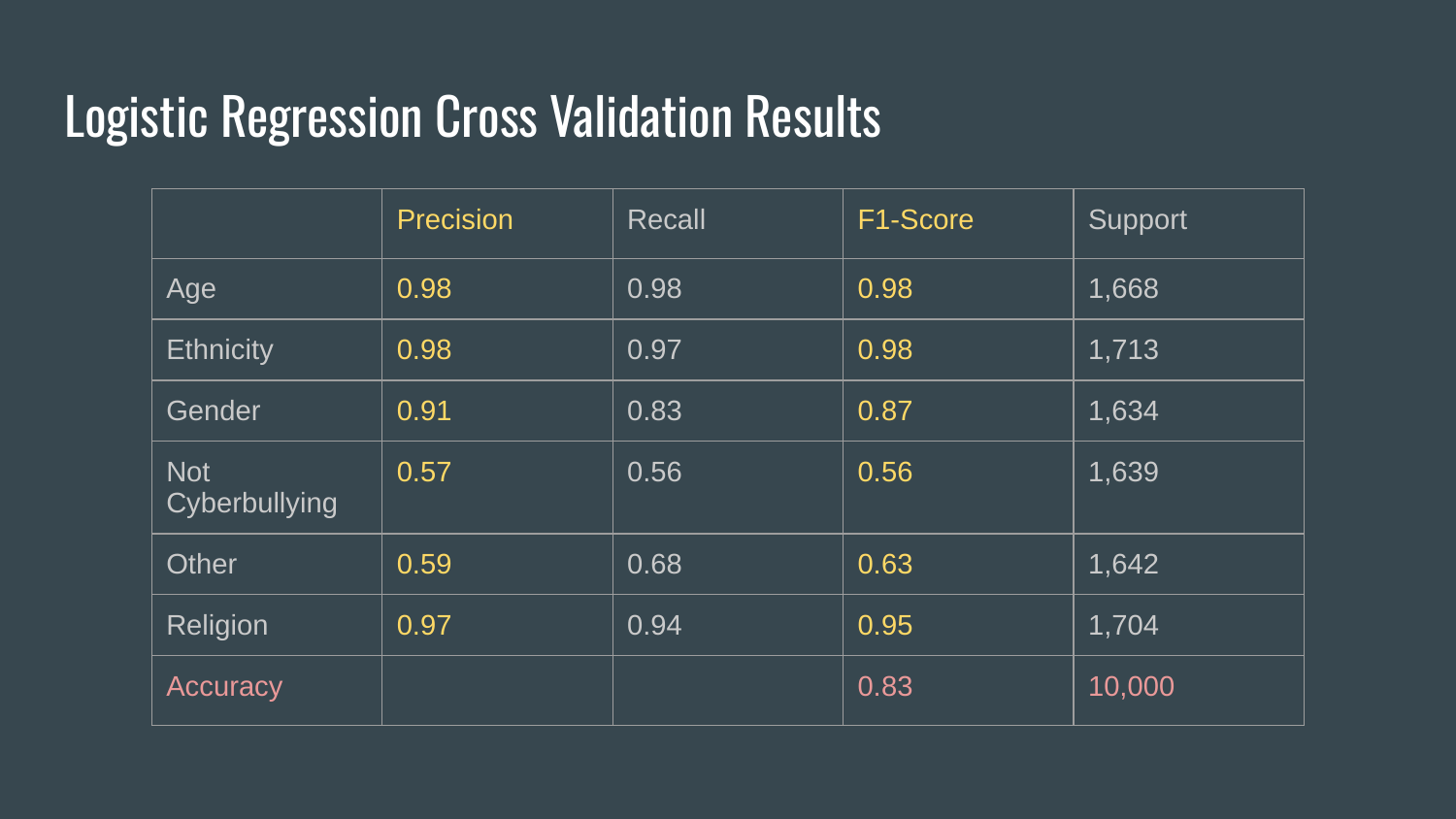

# Logistic Regression Cross Validation Results
|  | Precision | Recall | F1-Score | Support |
| --- | --- | --- | --- | --- |
| Age | 0.98 | 0.98 | 0.98 | 1,668 |
| Ethnicity | 0.98 | 0.97 | 0.98 | 1,713 |
| Gender | 0.91 | 0.83 | 0.87 | 1,634 |
| Not Cyberbullying | 0.57 | 0.56 | 0.56 | 1,639 |
| Other | 0.59 | 0.68 | 0.63 | 1,642 |
| Religion | 0.97 | 0.94 | 0.95 | 1,704 |
| Accuracy |  |  | 0.83 | 10,000 |